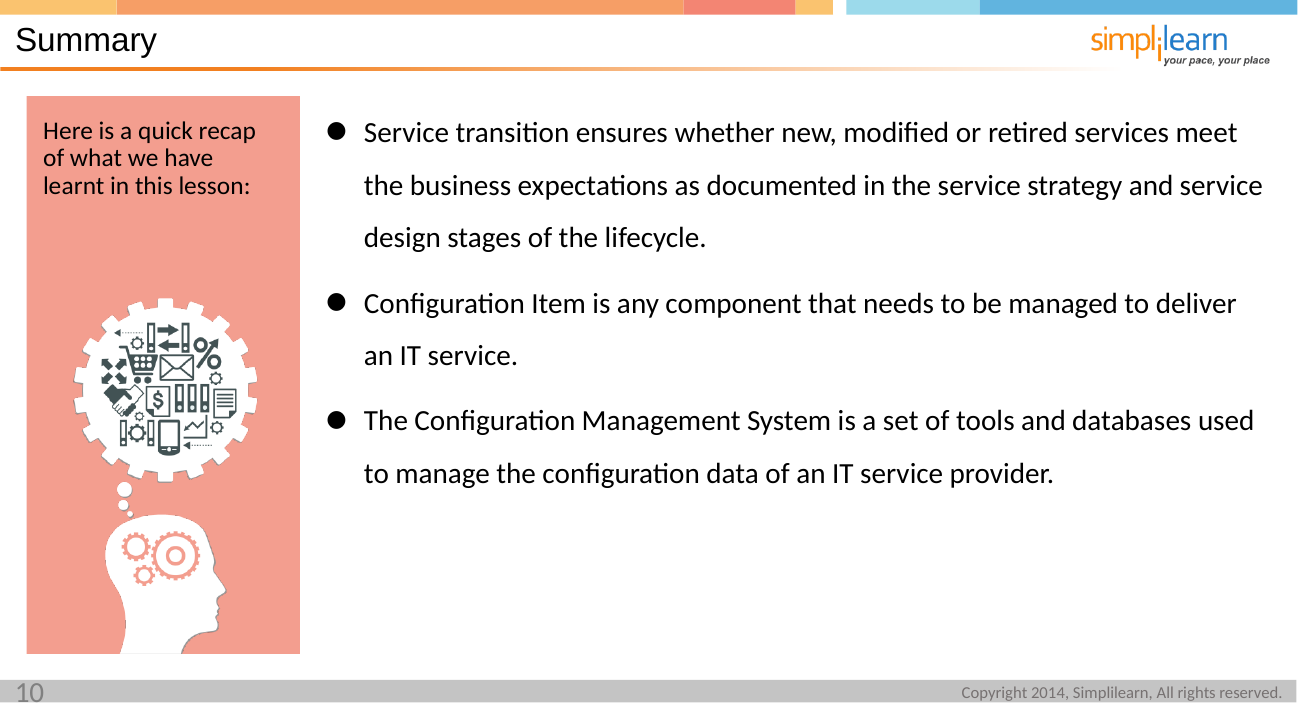

Summary
Service transition ensures whether new, modified or retired services meet the business expectations as documented in the service strategy and service design stages of the lifecycle.
Configuration Item is any component that needs to be managed to deliver an IT service.
The Configuration Management System is a set of tools and databases used to manage the configuration data of an IT service provider.

Here is a quick recap of what we have learnt in this lesson: